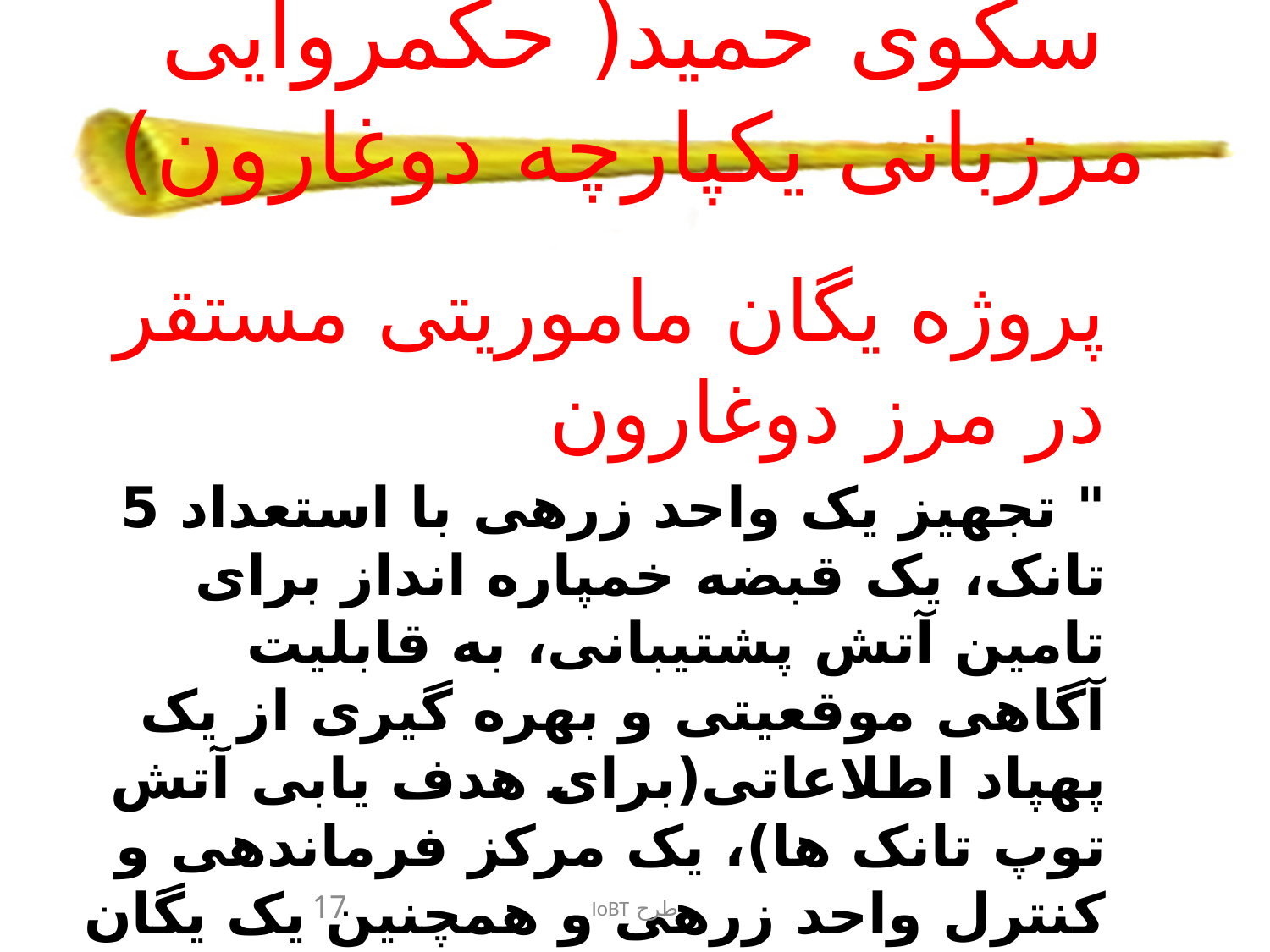

# سکوی حمید( حکمروایی مرزبانی یکپارچه دوغارون)

پروژه یگان ماموریتی مستقر در مرز دوغارون
" تجهیز یک واحد زرهی با استعداد 5 تانک، یک قبضه خمپاره انداز برای تامین آتش پشتیبانی، به قابلیت آگاهی موقعیتی و بهره گیری از یک پهپاد اطلاعاتی(برای هدف یابی آتش توپ تانک ها)، یک مرکز فرماندهی و کنترل واحد زرهی و همچنین یک یگان مستقر در منطقه مراقبت مرز در دوغارون"

17
طرح IoBT